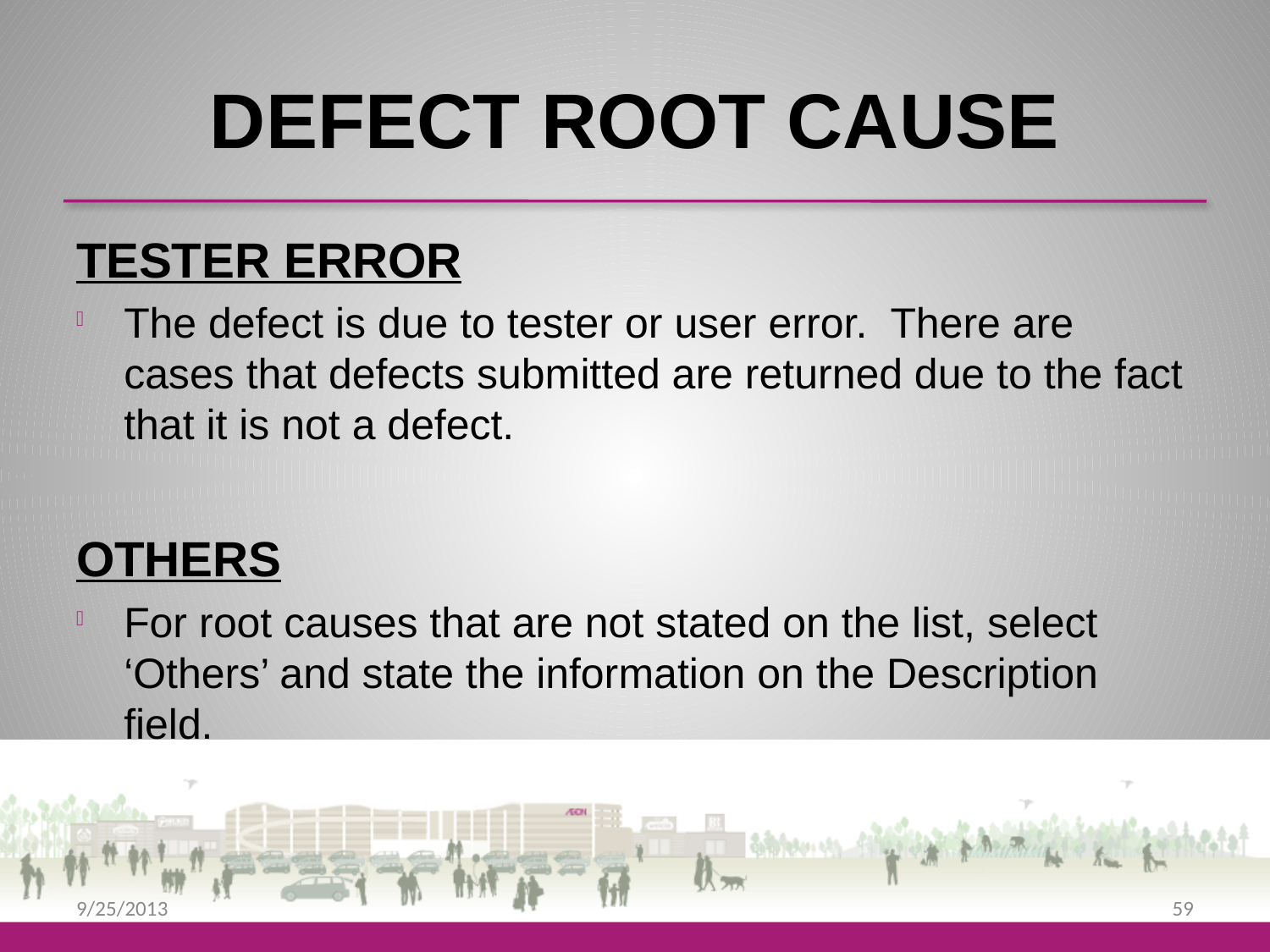

# DEFECT ROOT CAUSE
TESTER ERROR
The defect is due to tester or user error.  There are cases that defects submitted are returned due to the fact that it is not a defect.

OTHERS
For root causes that are not stated on the list, select ‘Others’ and state the information on the Description field.
9/25/2013

59